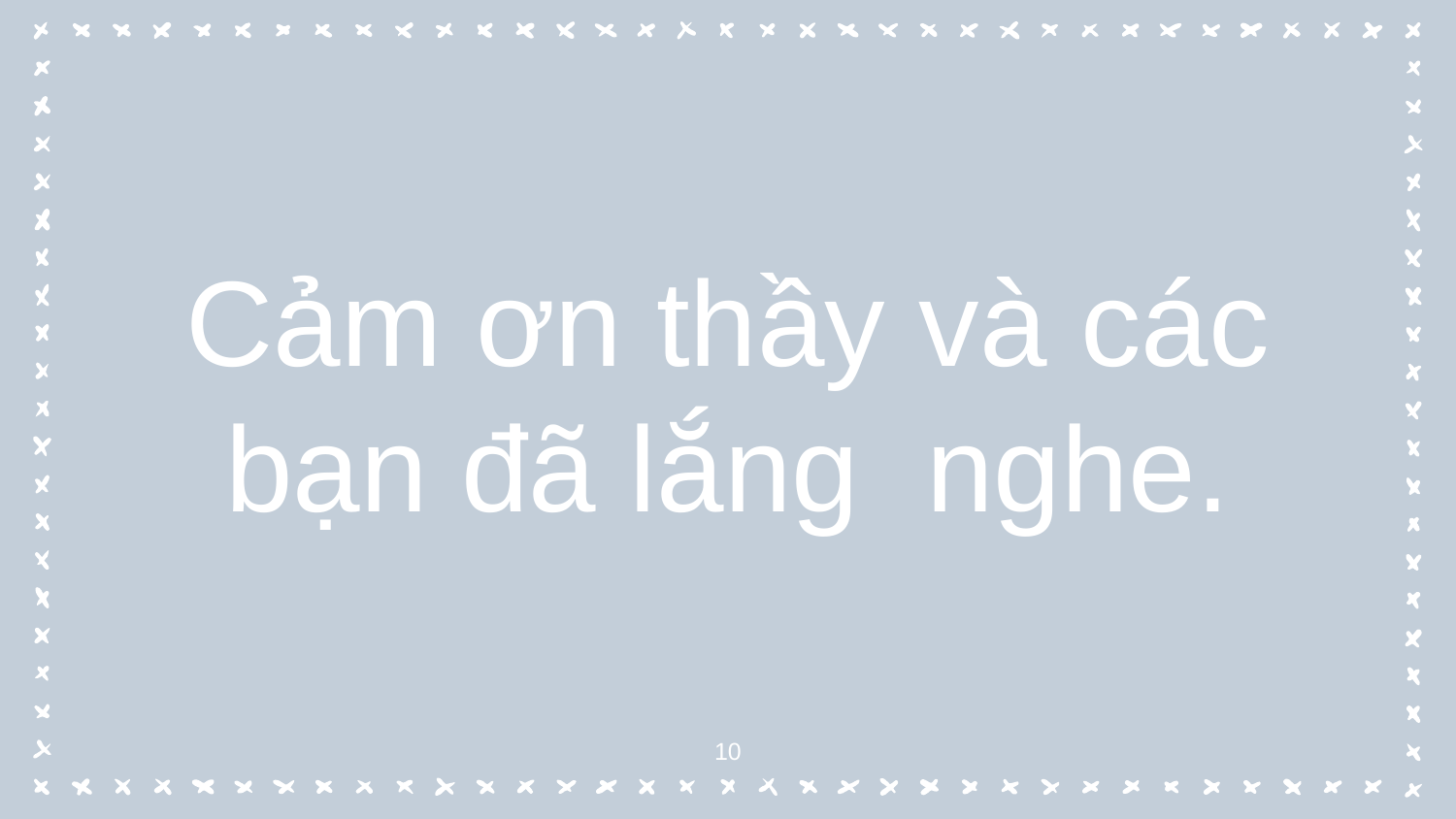

Cảm ơn thầy và các bạn đã lắng  nghe.
10